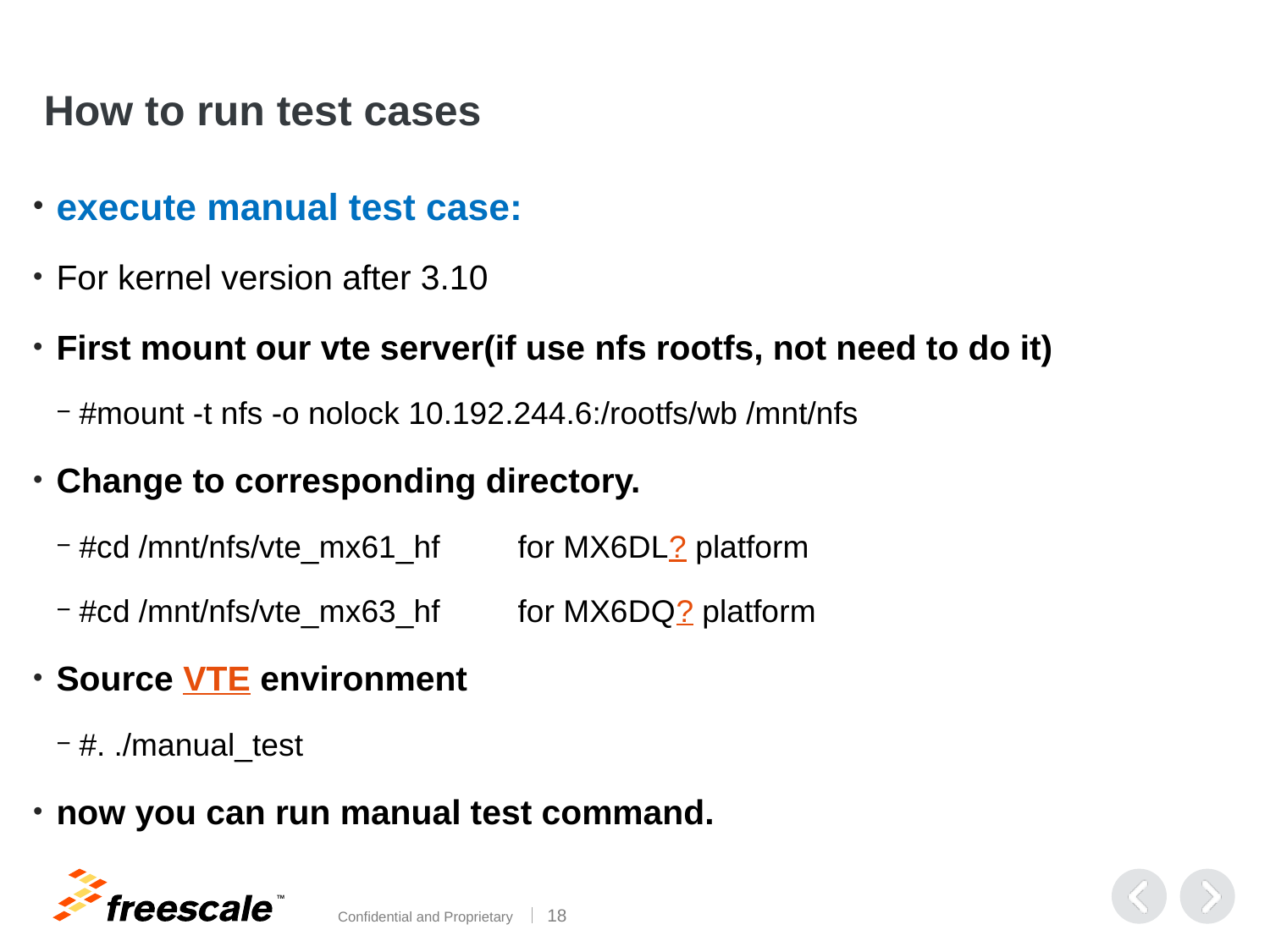

# How to run test cases
execute manual test case:
For kernel version after 3.10
First mount our vte server(if use nfs rootfs, not need to do it)
#mount -t nfs -o nolock 10.192.244.6:/rootfs/wb /mnt/nfs
Change to corresponding directory.
#cd /mnt/nfs/vte_mx61_hf         for MX6DL? platform
#cd /mnt/nfs/vte_mx63_hf         for MX6DQ? platform
Source VTE environment
#. ./manual_test
now you can run manual test command.